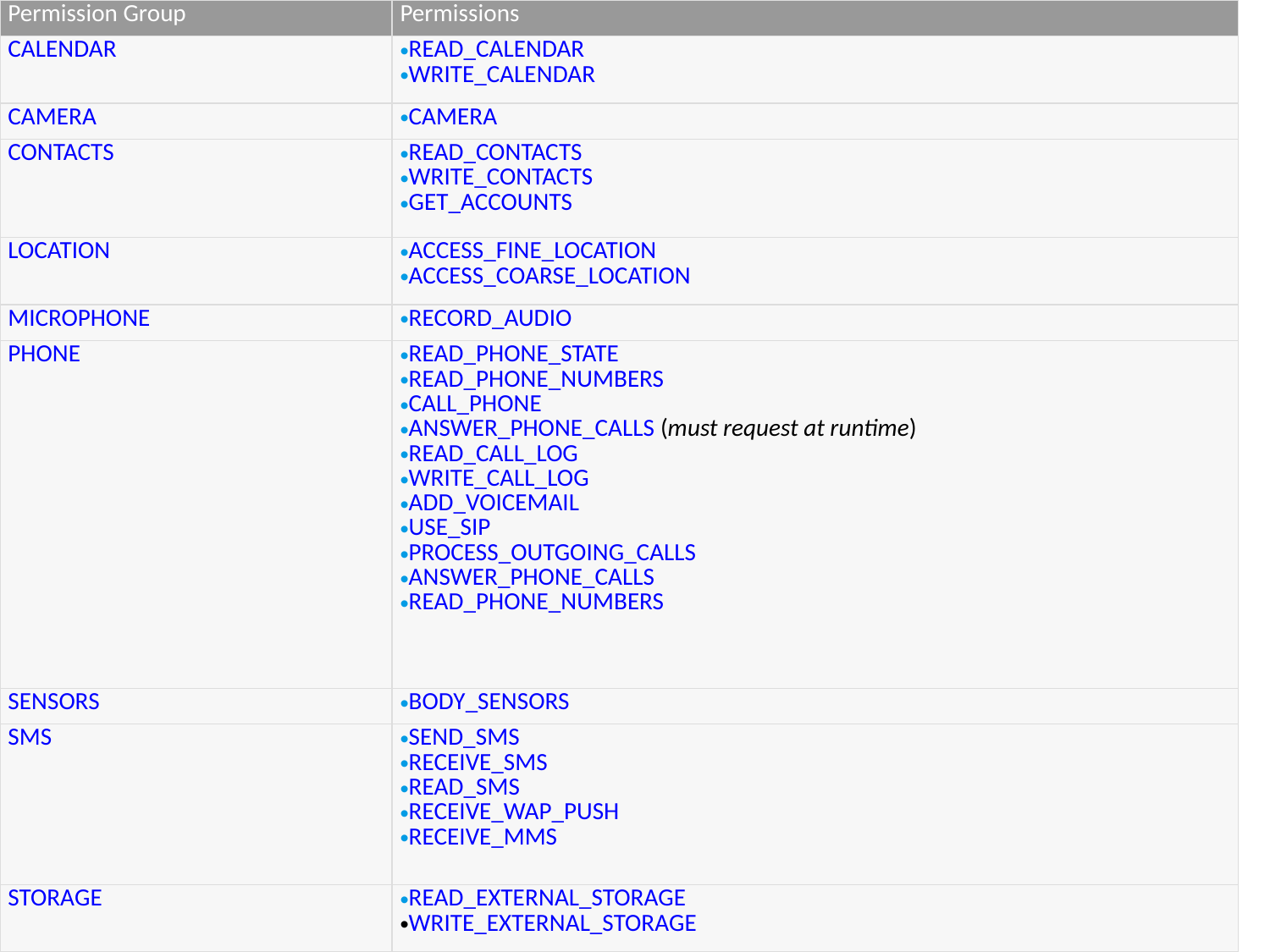

| Permission Group | Permissions |
| --- | --- |
| CALENDAR | READ\_CALENDAR WRITE\_CALENDAR |
| CAMERA | CAMERA |
| CONTACTS | READ\_CONTACTS WRITE\_CONTACTS GET\_ACCOUNTS |
| LOCATION | ACCESS\_FINE\_LOCATION ACCESS\_COARSE\_LOCATION |
| MICROPHONE | RECORD\_AUDIO |
| PHONE | READ\_PHONE\_STATE READ\_PHONE\_NUMBERS CALL\_PHONE ANSWER\_PHONE\_CALLS (must request at runtime) READ\_CALL\_LOG WRITE\_CALL\_LOG ADD\_VOICEMAIL USE\_SIP PROCESS\_OUTGOING\_CALLS ANSWER\_PHONE\_CALLS READ\_PHONE\_NUMBERS |
| SENSORS | BODY\_SENSORS |
| SMS | SEND\_SMS RECEIVE\_SMS READ\_SMS RECEIVE\_WAP\_PUSH RECEIVE\_MMS |
| STORAGE | READ\_EXTERNAL\_STORAGE WRITE\_EXTERNAL\_STORAGE |